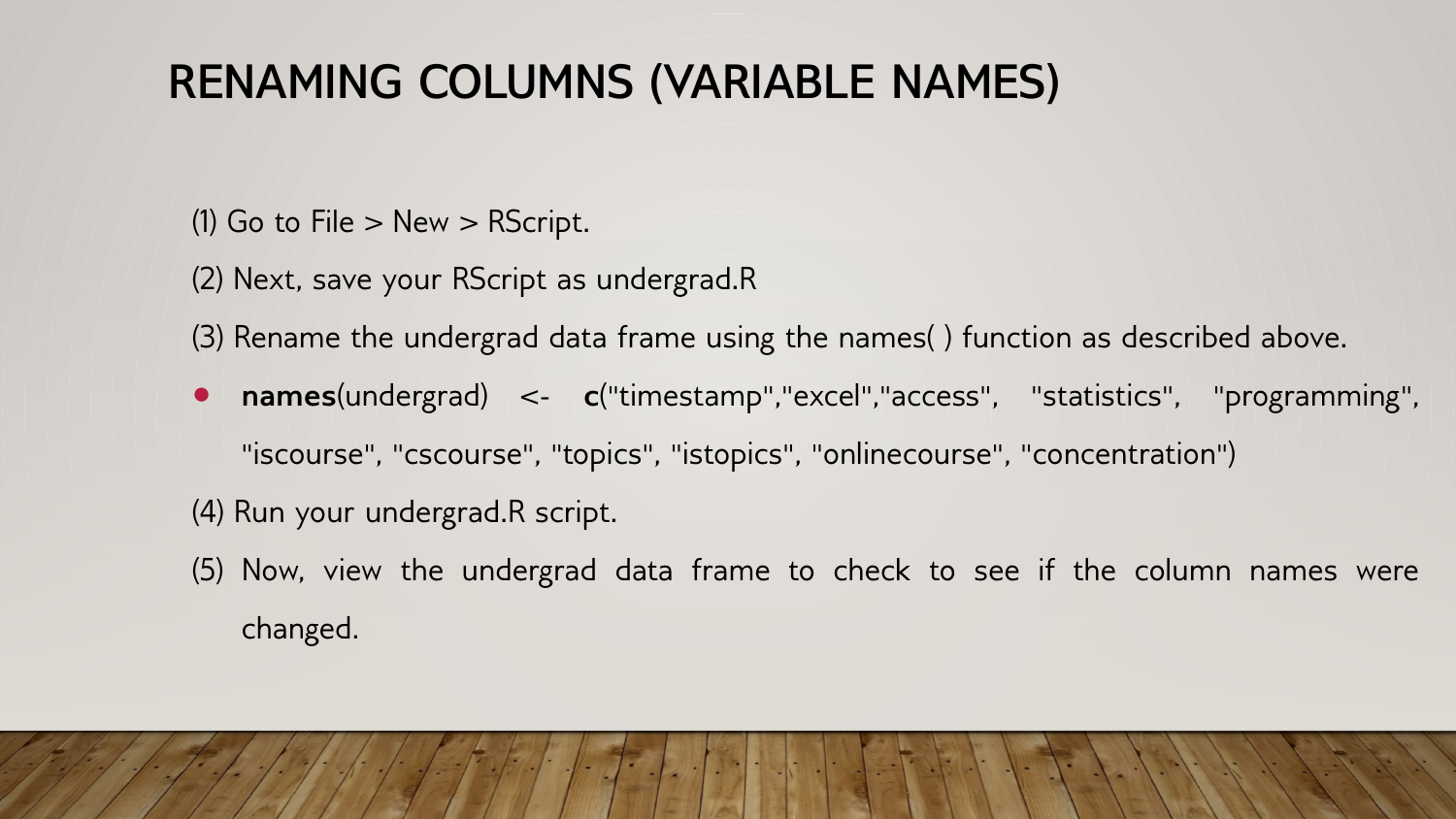

# Renaming columns (variable names)
(1) Go to File > New > RScript.
(2) Next, save your RScript as undergrad.R
(3) Rename the undergrad data frame using the names( ) function as described above.
names(undergrad) <- c("timestamp","excel","access", "statistics", "programming", "iscourse", "cscourse", "topics", "istopics", "onlinecourse", "concentration")
(4) Run your undergrad.R script.
(5) Now, view the undergrad data frame to check to see if the column names were changed.